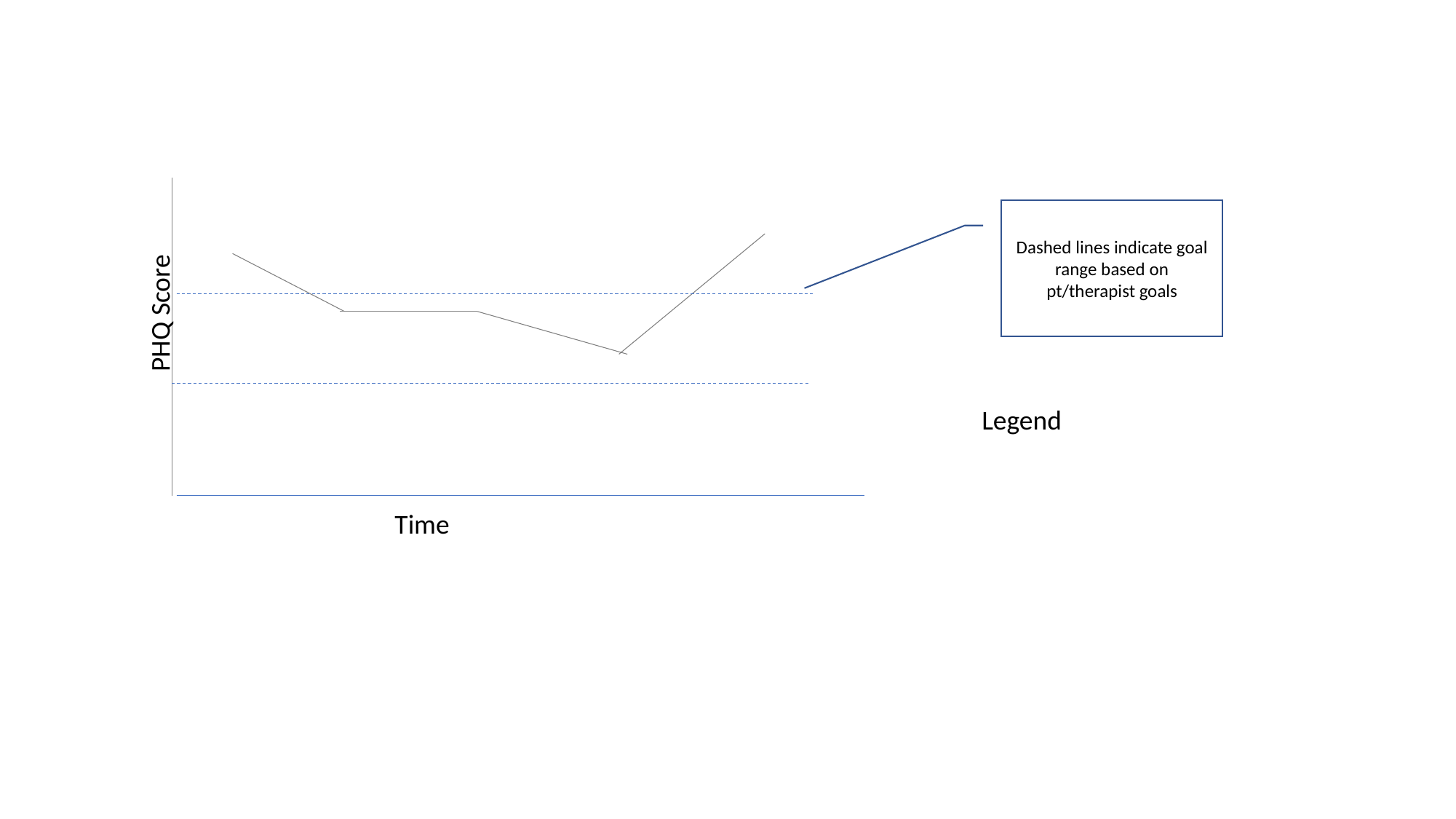

Dashed lines indicate goal range based on pt/therapist goals
PHQ Score
Legend
Time